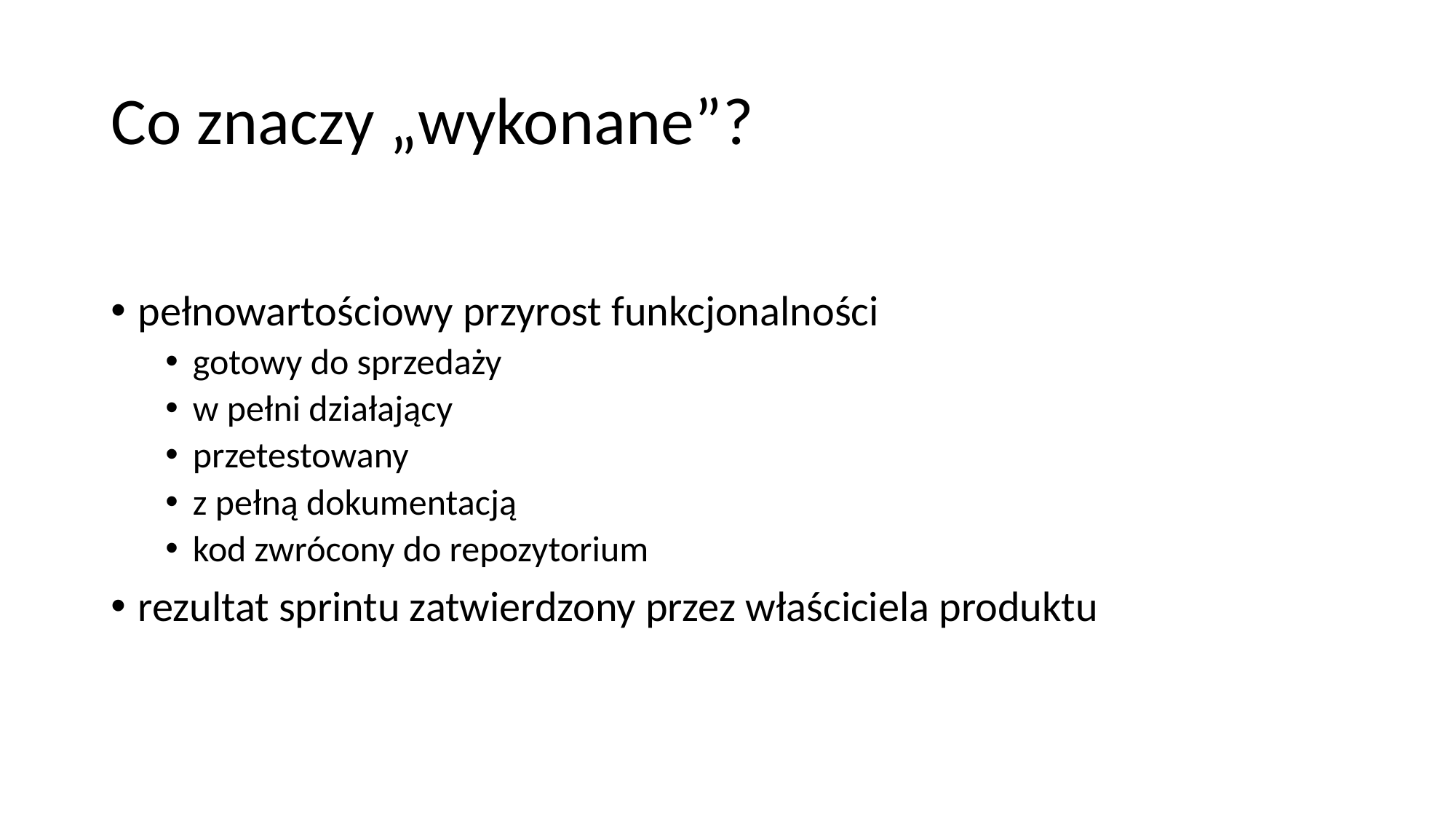

# Co znaczy „wykonane”?

pełnowartościowy przyrost funkcjonalności
gotowy do sprzedaży
w pełni działający
przetestowany
z pełną dokumentacją
kod zwrócony do repozytorium
rezultat sprintu zatwierdzony przez właściciela produktu